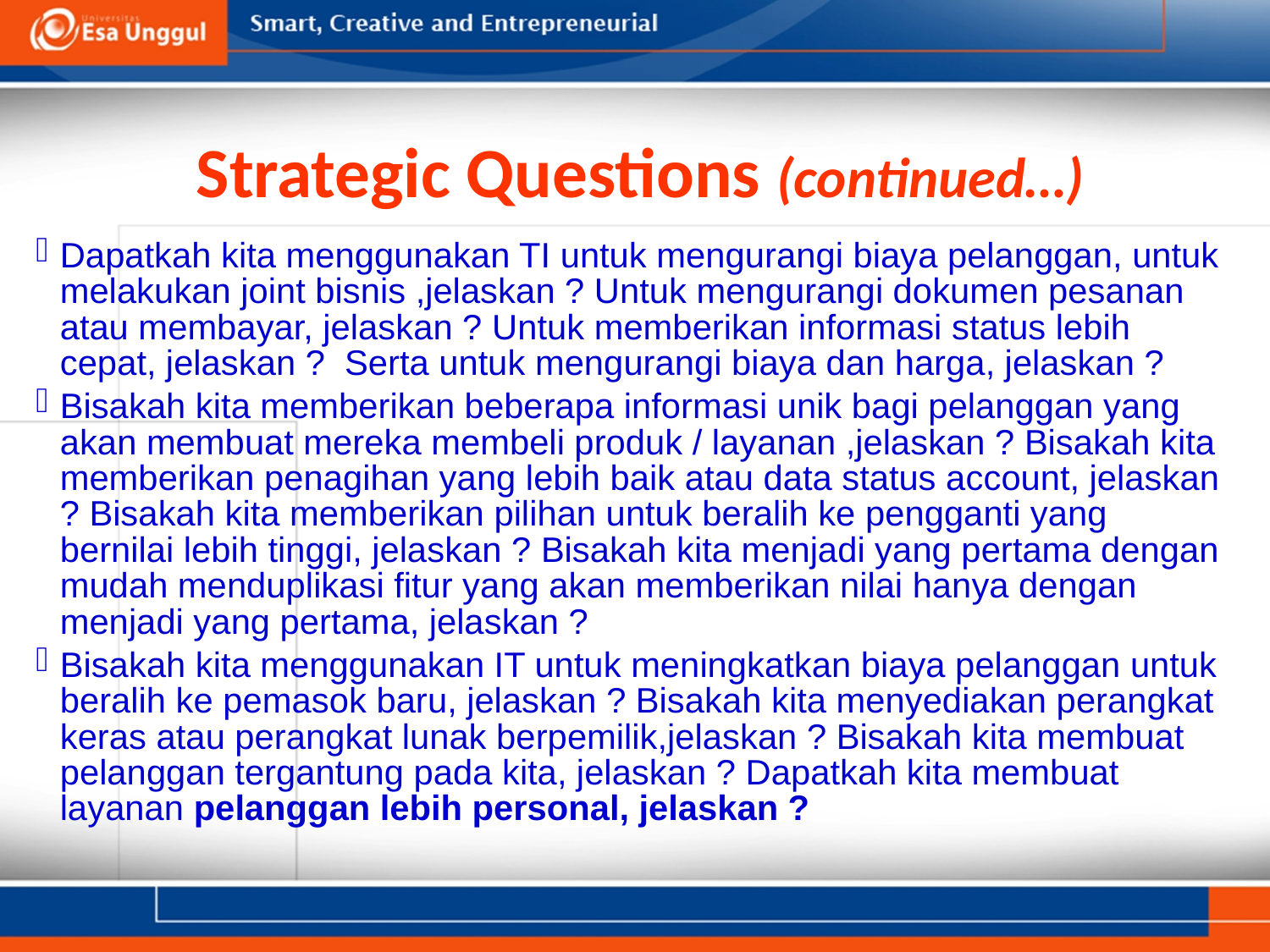

# Strategic Questions (continued…)
Dapatkah kita menggunakan TI untuk mengurangi biaya pelanggan, untuk melakukan joint bisnis ,jelaskan ? Untuk mengurangi dokumen pesanan atau membayar, jelaskan ? Untuk memberikan informasi status lebih cepat, jelaskan ?  Serta untuk mengurangi biaya dan harga, jelaskan ?
Bisakah kita memberikan beberapa informasi unik bagi pelanggan yang akan membuat mereka membeli produk / layanan ,jelaskan ? Bisakah kita memberikan penagihan yang lebih baik atau data status account, jelaskan ? Bisakah kita memberikan pilihan untuk beralih ke pengganti yang bernilai lebih tinggi, jelaskan ? Bisakah kita menjadi yang pertama dengan mudah menduplikasi fitur yang akan memberikan nilai hanya dengan menjadi yang pertama, jelaskan ?
Bisakah kita menggunakan IT untuk meningkatkan biaya pelanggan untuk beralih ke pemasok baru, jelaskan ? Bisakah kita menyediakan perangkat keras atau perangkat lunak berpemilik,jelaskan ? Bisakah kita membuat pelanggan tergantung pada kita, jelaskan ? Dapatkah kita membuat layanan pelanggan lebih personal, jelaskan ?